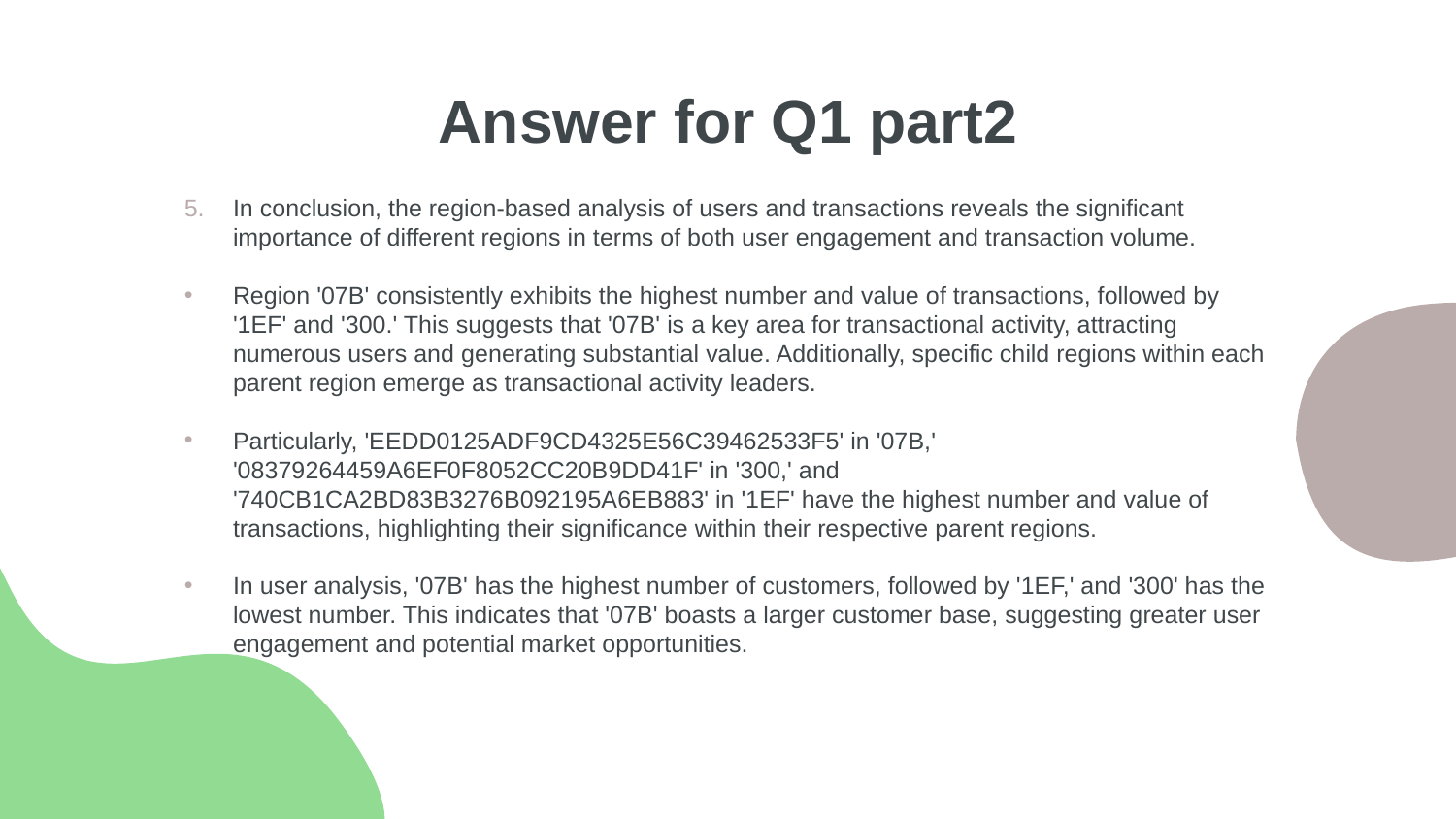

# Answer for Q1 part2
In conclusion, the region-based analysis of users and transactions reveals the significant importance of different regions in terms of both user engagement and transaction volume.

Region '07B' consistently exhibits the highest number and value of transactions, followed by '1EF' and '300.' This suggests that '07B' is a key area for transactional activity, attracting numerous users and generating substantial value. Additionally, specific child regions within each parent region emerge as transactional activity leaders.

Particularly, 'EEDD0125ADF9CD4325E56C39462533F5' in '07B,' '08379264459A6EF0F8052CC20B9DD41F' in '300,' and '740CB1CA2BD83B3276B092195A6EB883' in '1EF' have the highest number and value of transactions, highlighting their significance within their respective parent regions.

In user analysis, '07B' has the highest number of customers, followed by '1EF,' and '300' has the lowest number. This indicates that '07B' boasts a larger customer base, suggesting greater user engagement and potential market opportunities.